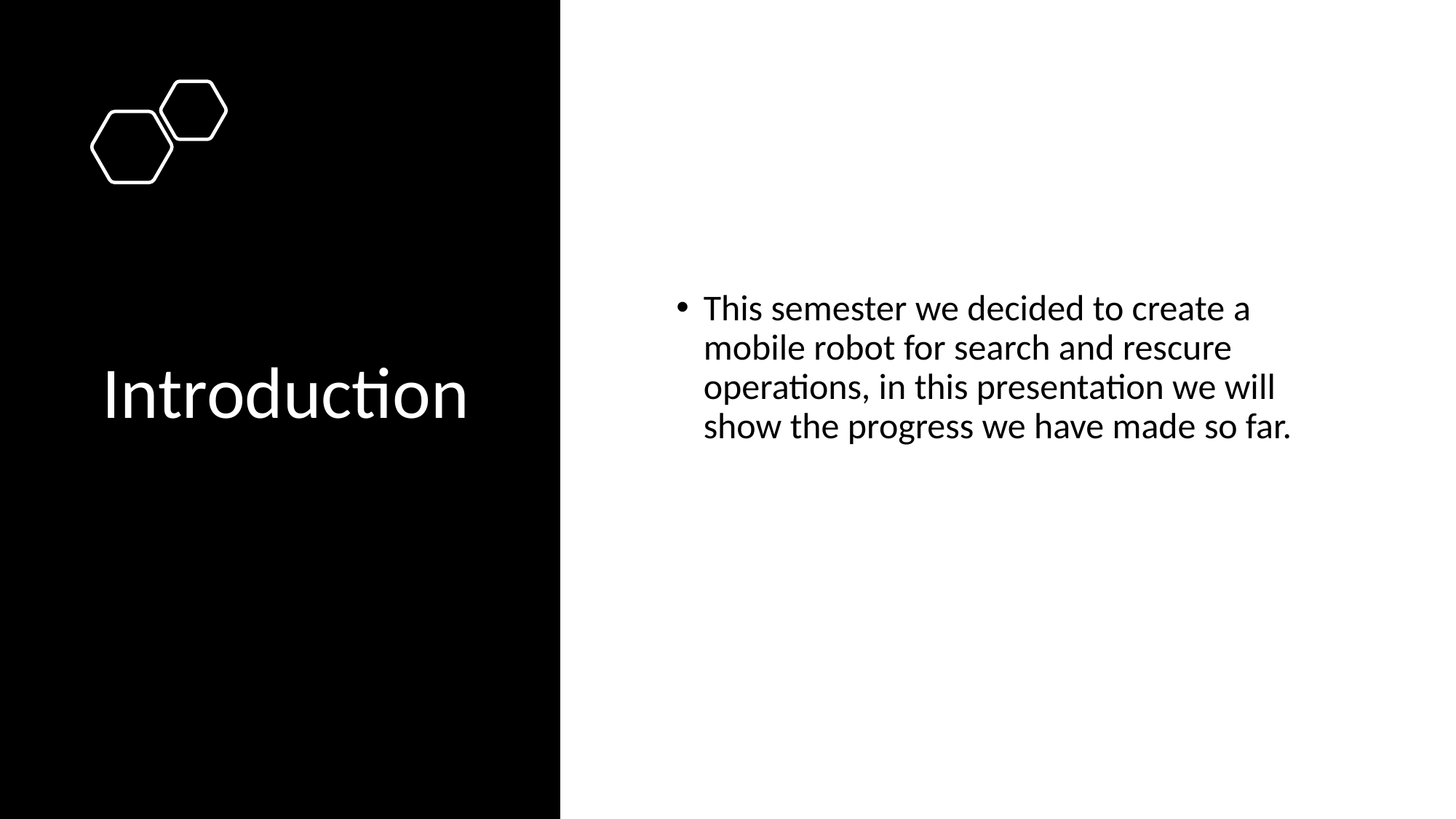

# Introduction
This semester we decided to create a mobile robot for search and rescure operations, in this presentation we will show the progress we have made so far.